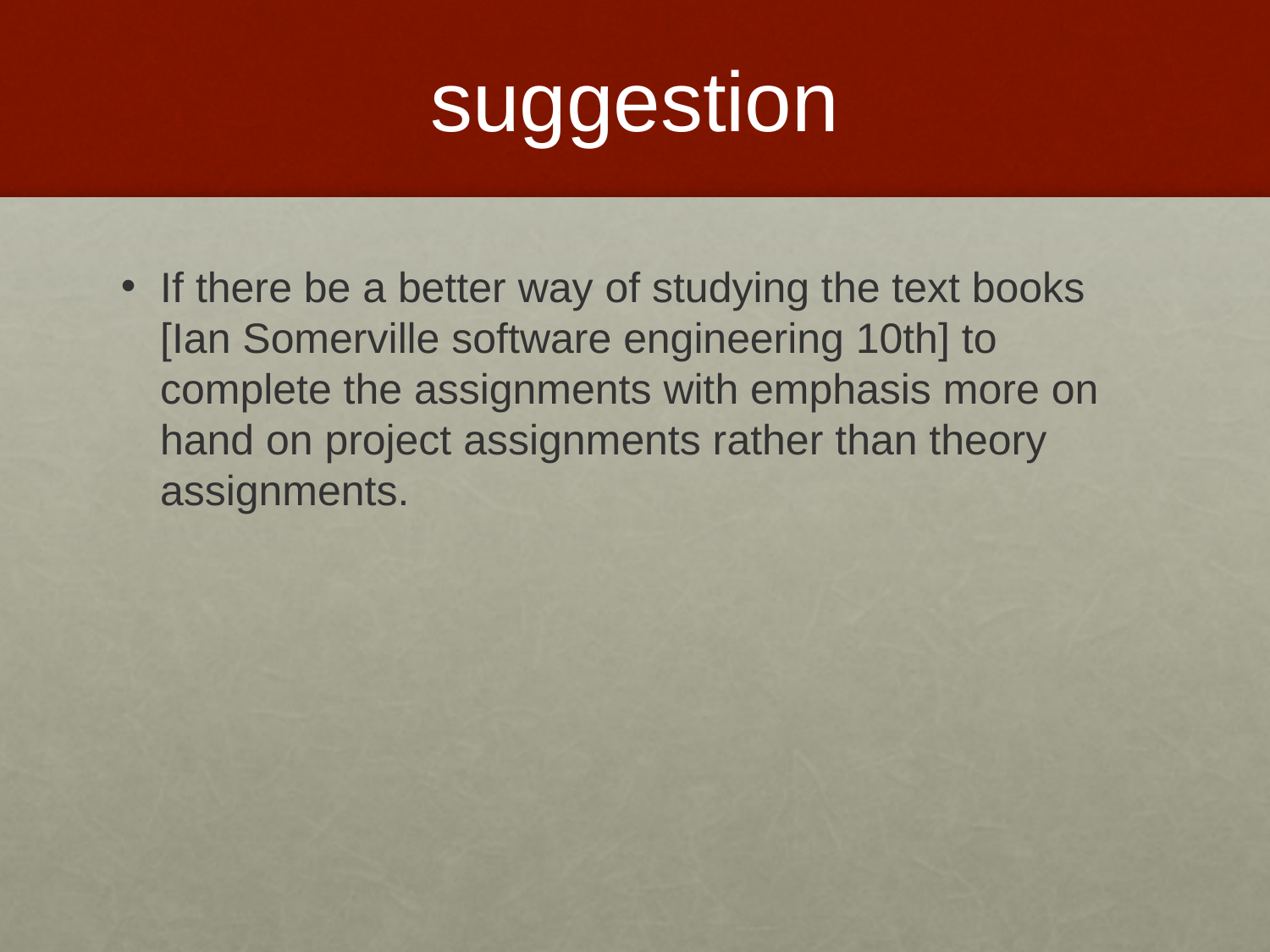

# suggestion
If there be a better way of studying the text books [Ian Somerville software engineering 10th] to complete the assignments with emphasis more on hand on project assignments rather than theory assignments.